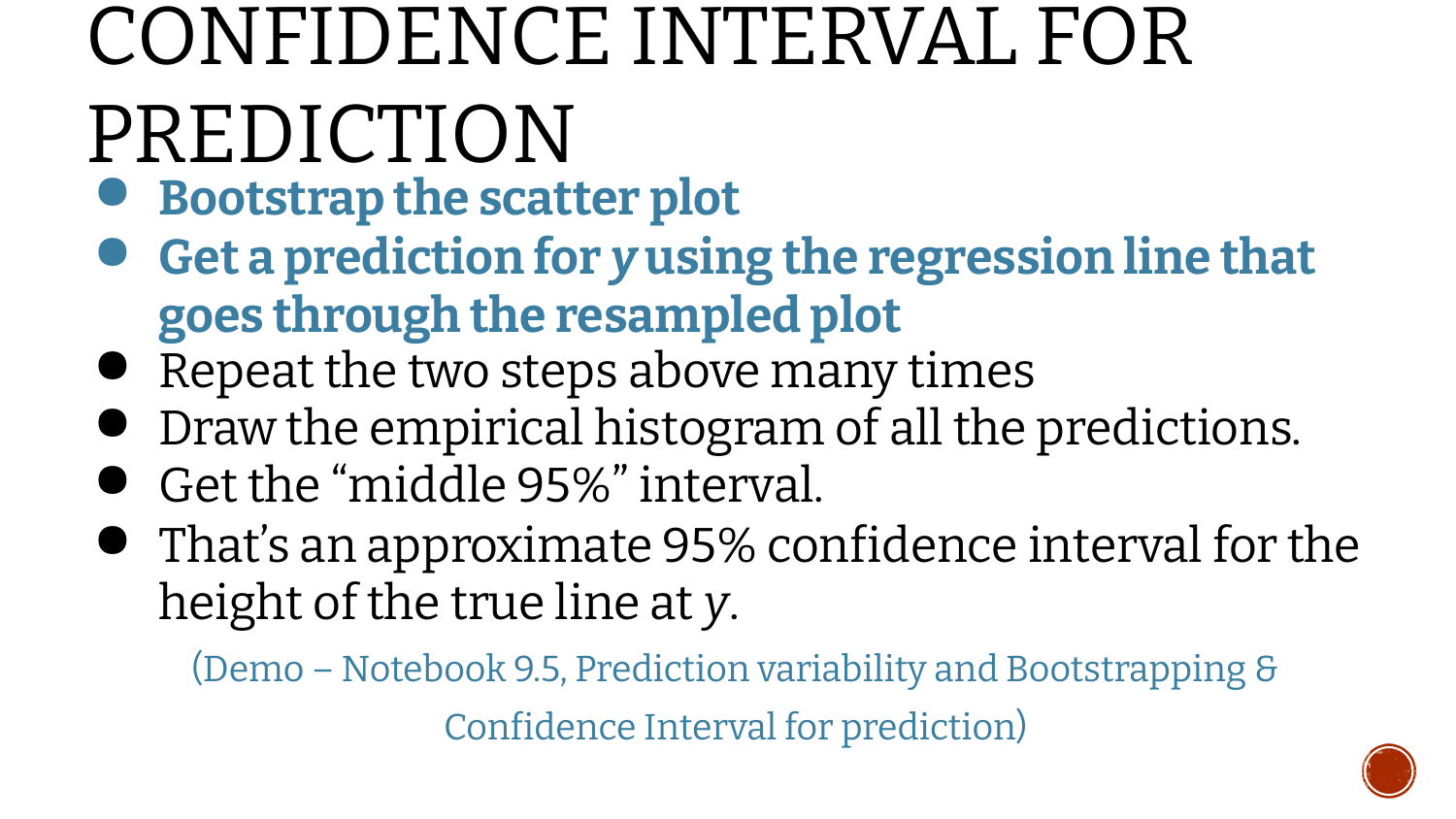

# Confidence Interval for Prediction
Bootstrap the scatter plot
Get a prediction for y using the regression line that  goes through the resampled plot
Repeat the two steps above many times
Draw the empirical histogram of all the predictions.
Get the “middle 95%” interval.
That’s an approximate 95% confidence interval for the  height of the true line at y.
(Demo – Notebook 9.5, Prediction variability and Bootstrapping & Confidence Interval for prediction)